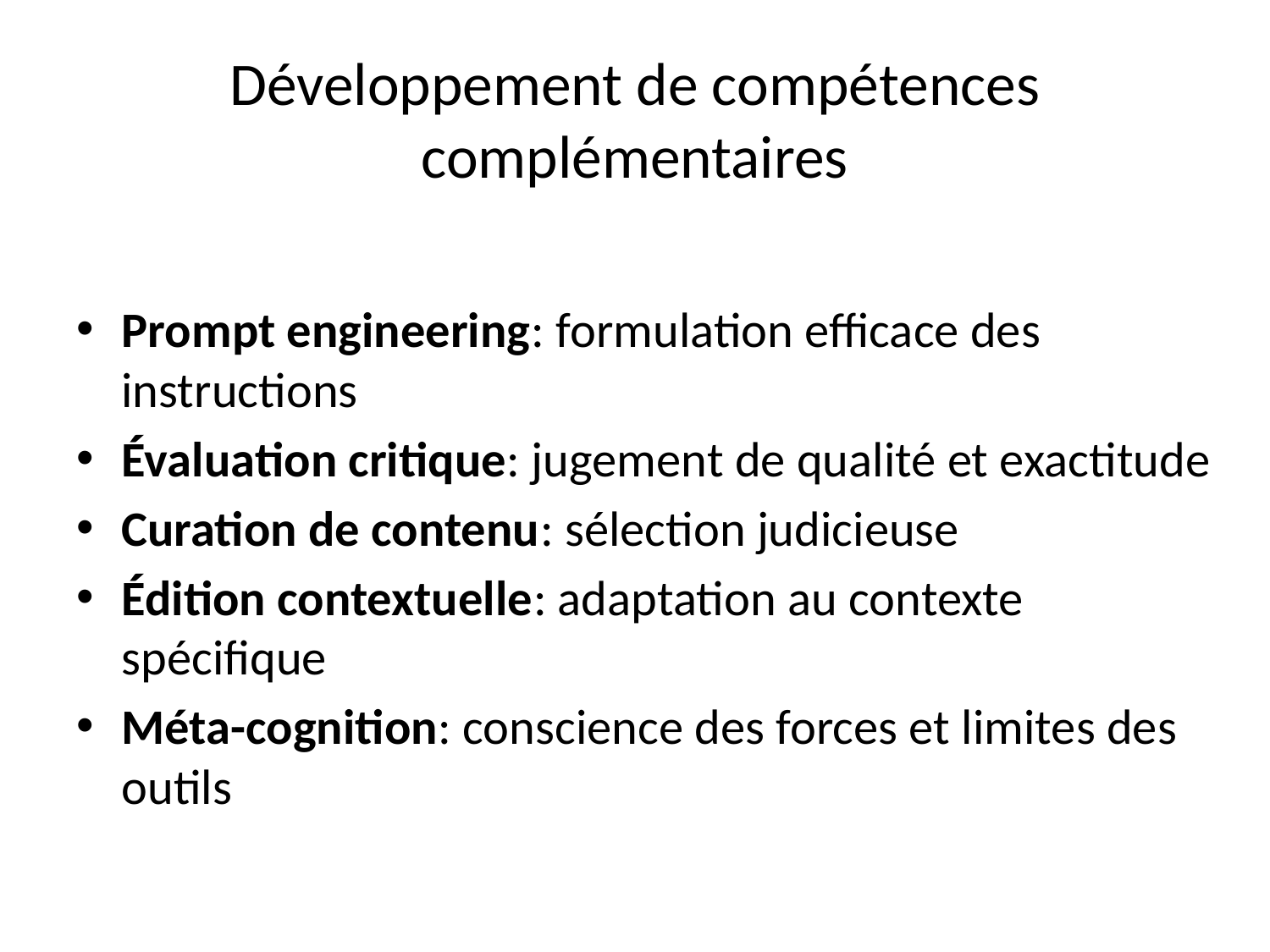

# Développement de compétences complémentaires

Prompt engineering: formulation efficace des instructions
Évaluation critique: jugement de qualité et exactitude
Curation de contenu: sélection judicieuse
Édition contextuelle: adaptation au contexte spécifique
Méta-cognition: conscience des forces et limites des outils